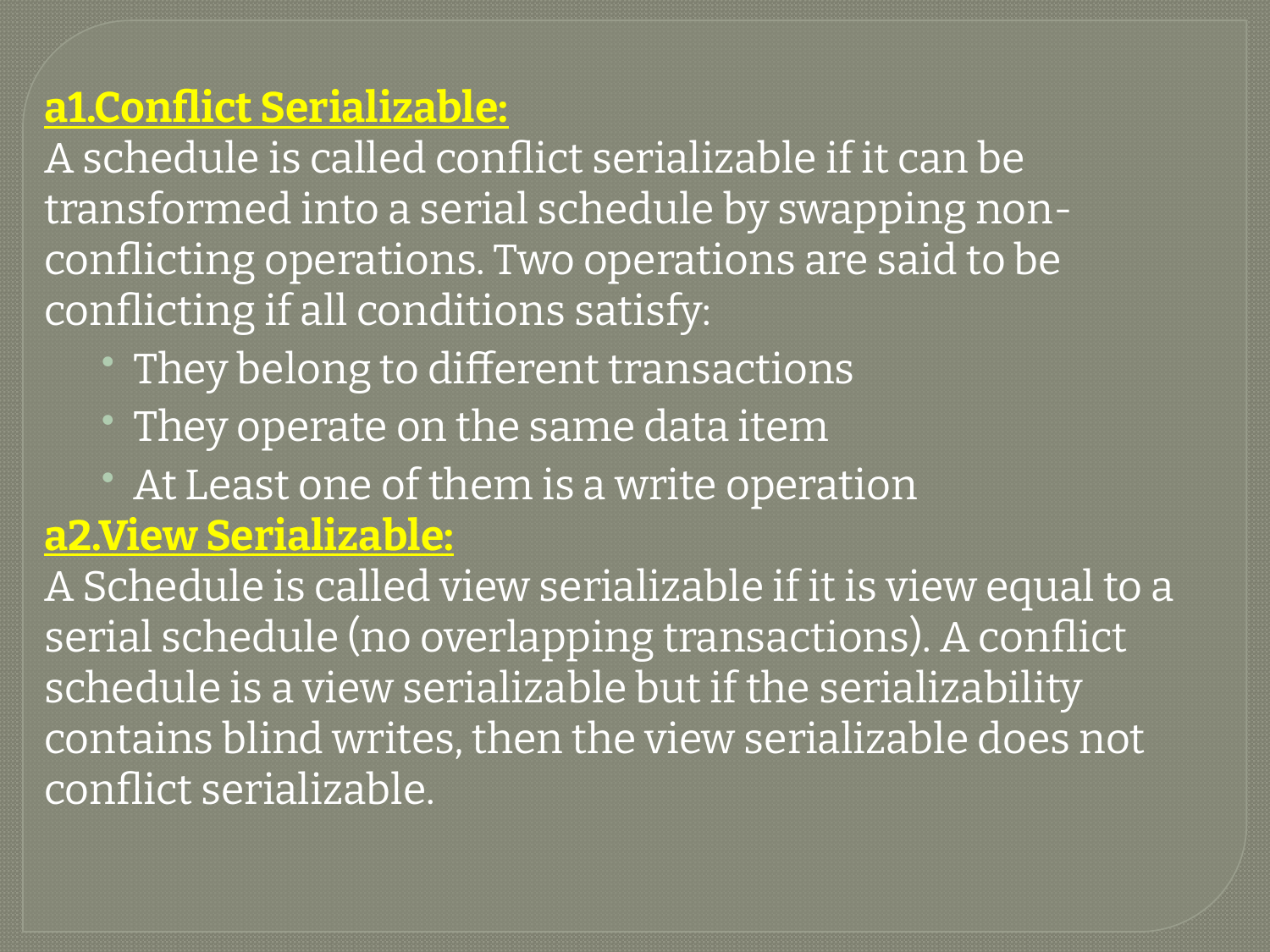

a1.Conflict Serializable:
A schedule is called conflict serializable if it can be transformed into a serial schedule by swapping non-conflicting operations. Two operations are said to be conflicting if all conditions satisfy:
They belong to different transactions
They operate on the same data item
At Least one of them is a write operation
a2.View Serializable:
A Schedule is called view serializable if it is view equal to a serial schedule (no overlapping transactions). A conflict schedule is a view serializable but if the serializability contains blind writes, then the view serializable does not conflict serializable.